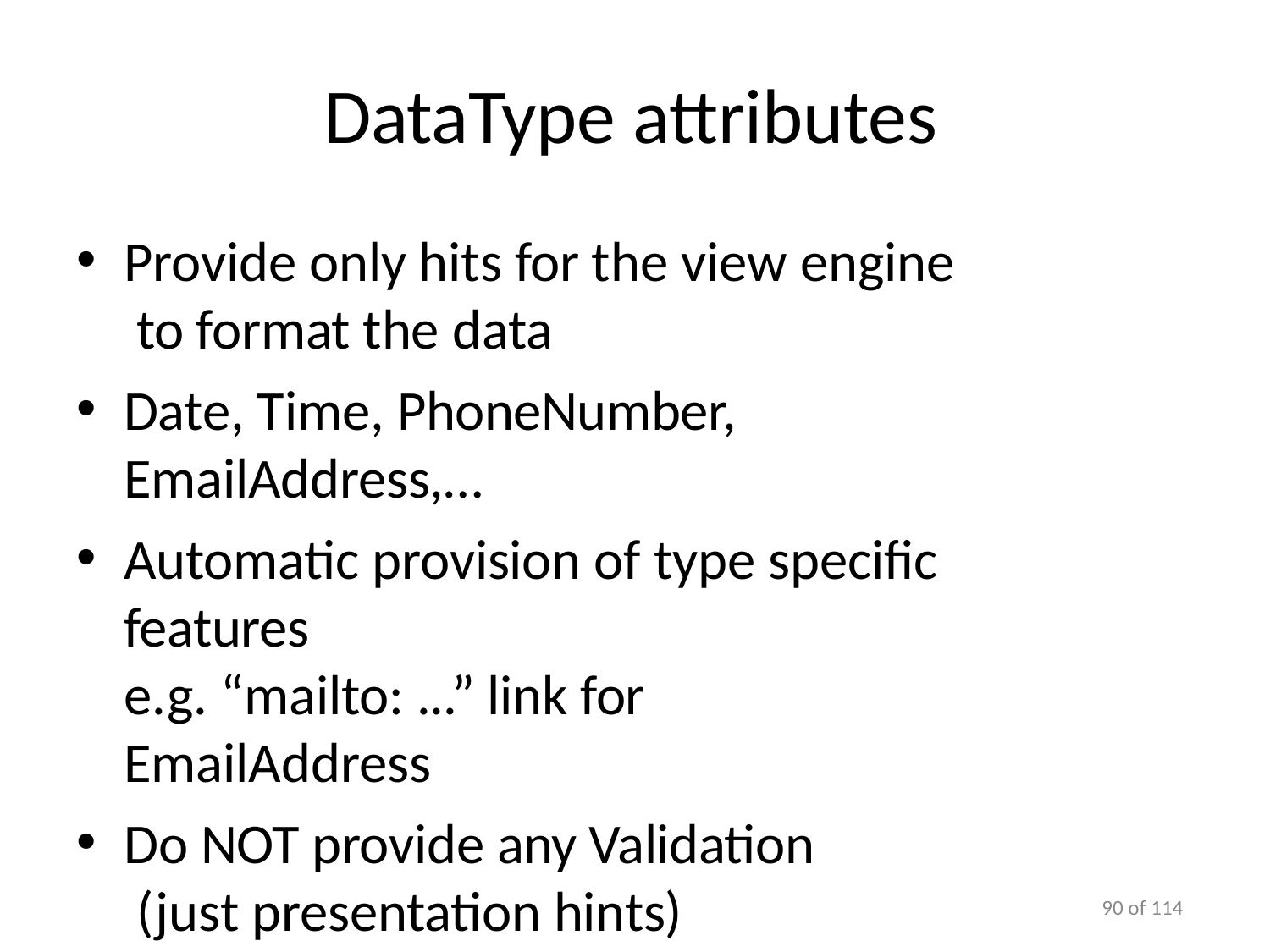

# DataType attributes
Provide only hits for the view engine  to format the data
Date, Time, PhoneNumber, EmailAddress,…
Automatic provision of type specific features
e.g. “mailto: ...” link for EmailAddress
Do NOT provide any Validation  (just presentation hints)
90 of 114